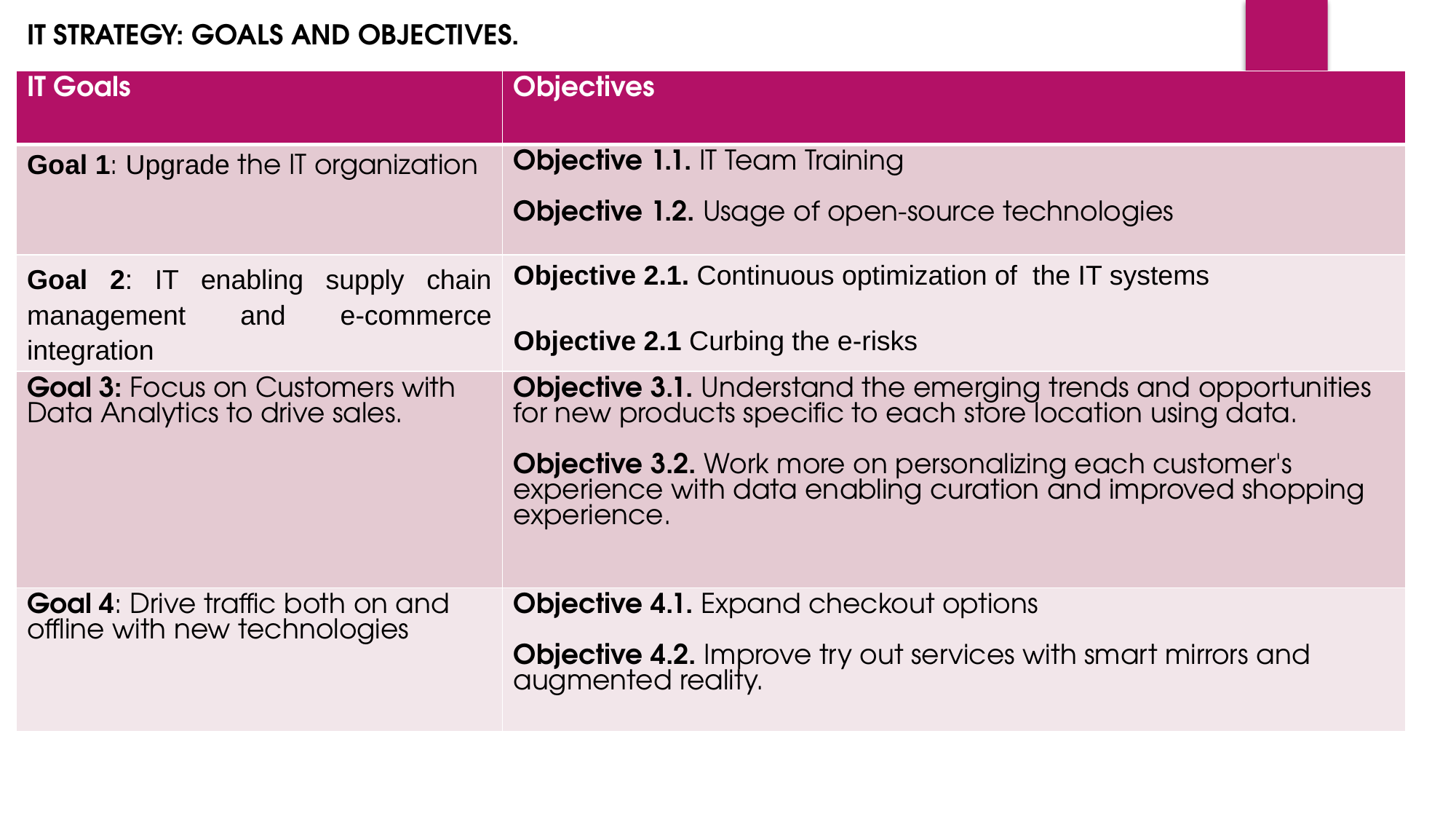

IT STRATEGY: GOALS AND OBJECTIVES.
| IT Goals | Objectives |
| --- | --- |
| Goal 1: Upgrade the IT organization | Objective 1.1. IT Team Training Objective 1.2. Usage of open-source technologies |
| Goal 2: IT enabling supply chain management and e-commerce integration | Objective 2.1. Continuous optimization of the IT systems Objective 2.1 Curbing the e-risks |
| Goal 3: Focus on Customers with Data Analytics to drive sales. | Objective 3.1. Understand the emerging trends and opportunities for new products specific to each store location using data. Objective 3.2. Work more on personalizing each customer's experience with data enabling curation and improved shopping experience. |
| Goal 4: Drive traffic both on and offline with new technologies | Objective 4.1. Expand checkout options Objective 4.2. Improve try out services with smart mirrors and augmented reality. |